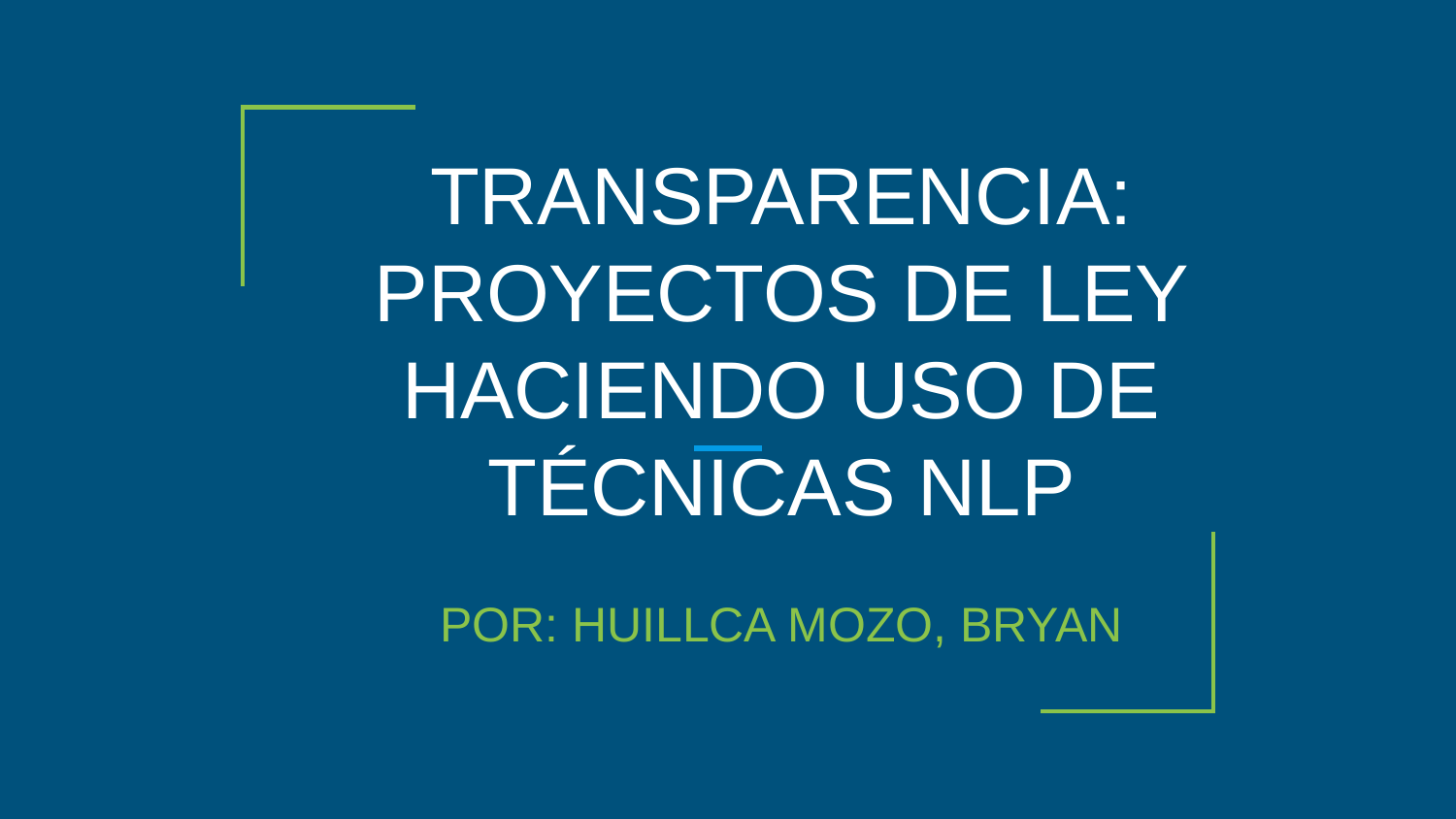

# TRANSPARENCIA: PROYECTOS DE LEY HACIENDO USO DE TÉCNICAS NLP
POR: HUILLCA MOZO, BRYAN